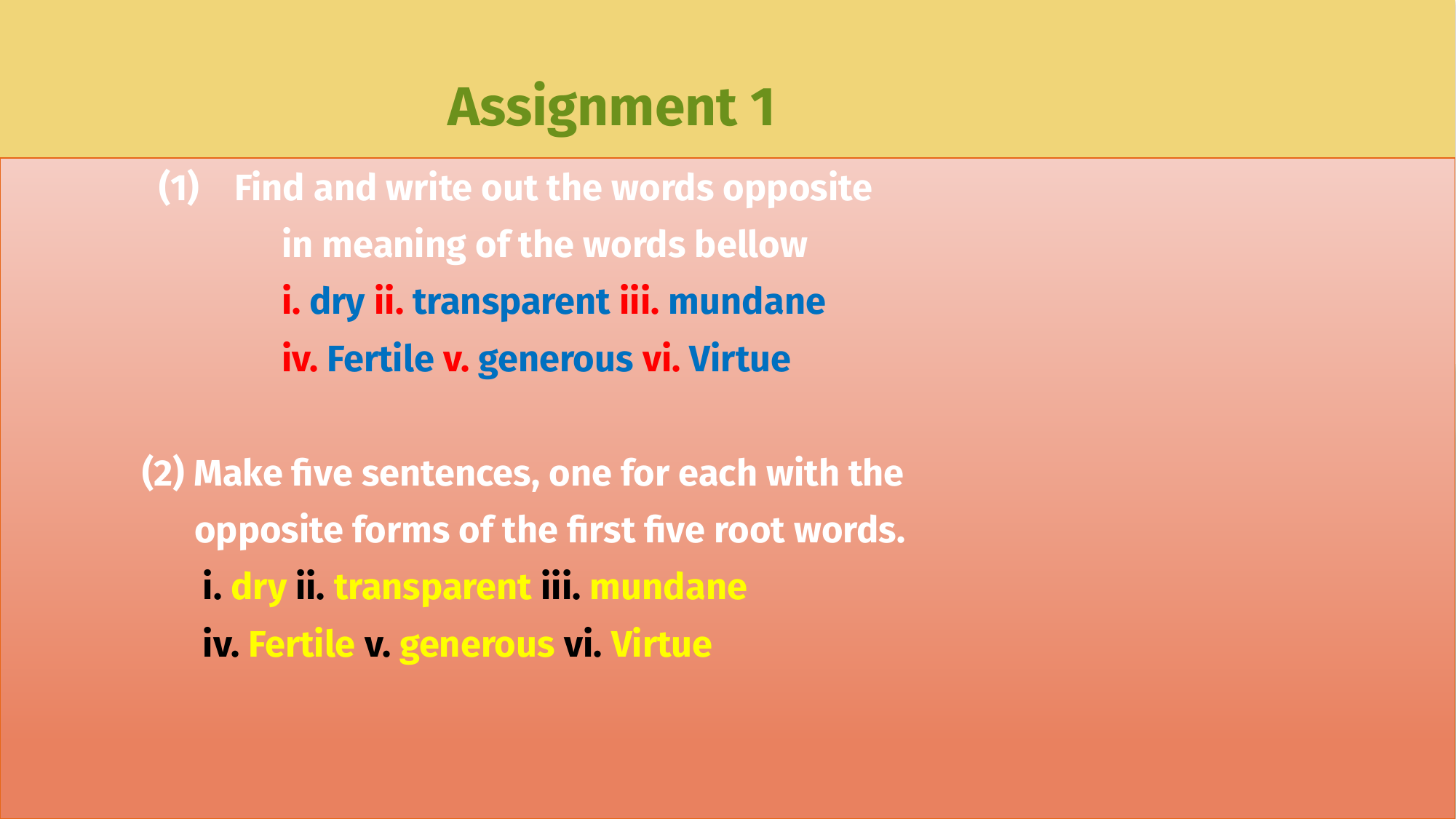

# Assignment 1
                 (1)    Find and write out the words opposite
                               in meaning of the words bellow
                               i. dry ii. transparent iii. mundane
                               iv. Fertile v. generous vi. Virtue

               (2) Make five sentences, one for each with the
                     opposite forms of the first five root words.
                      i. dry ii. transparent iii. mundane
                      iv. Fertile v. generous vi. Virtue